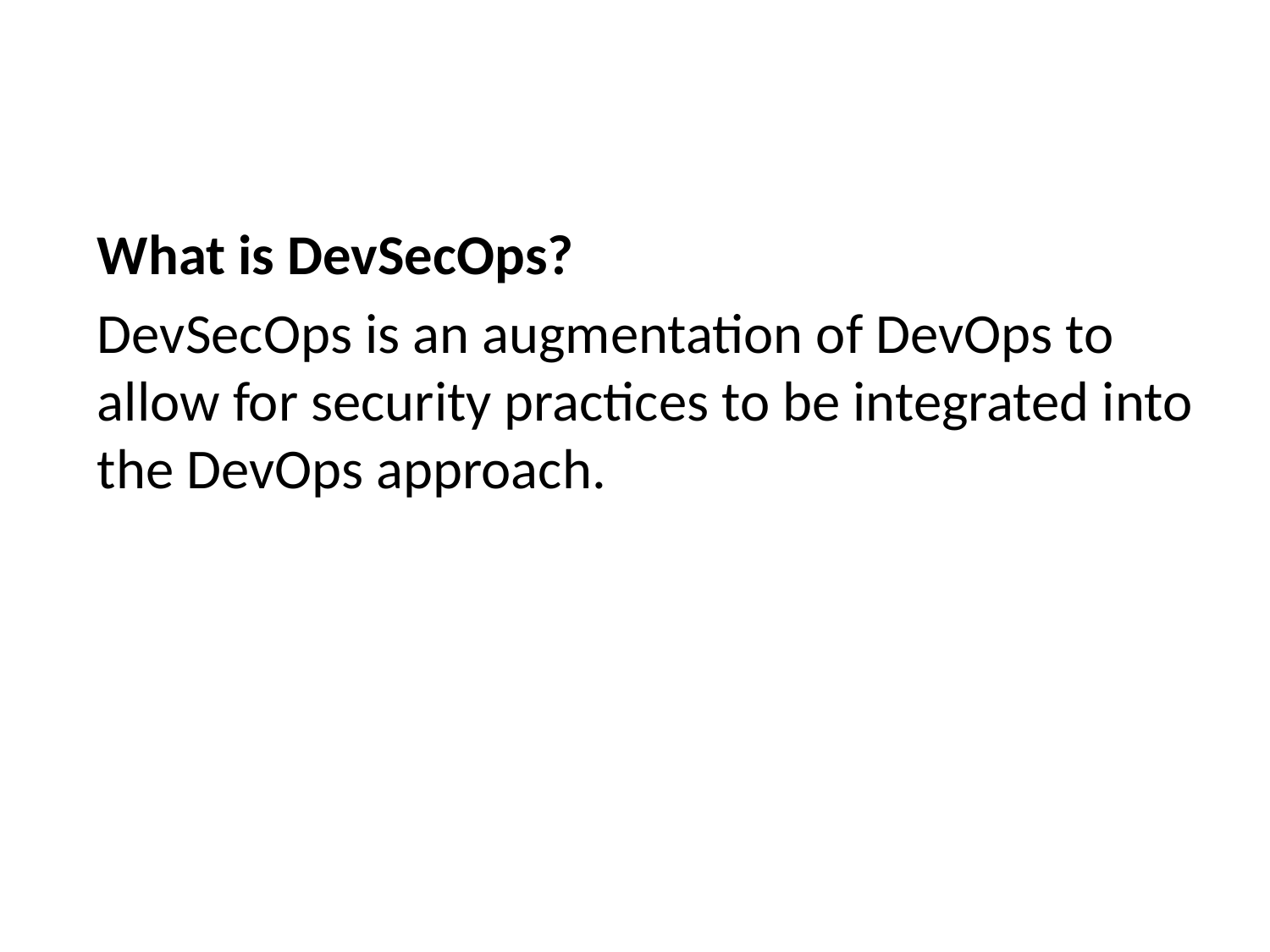

What is DevSecOps?
DevSecOps is an augmentation of DevOps to allow for security practices to be integrated into the DevOps approach.